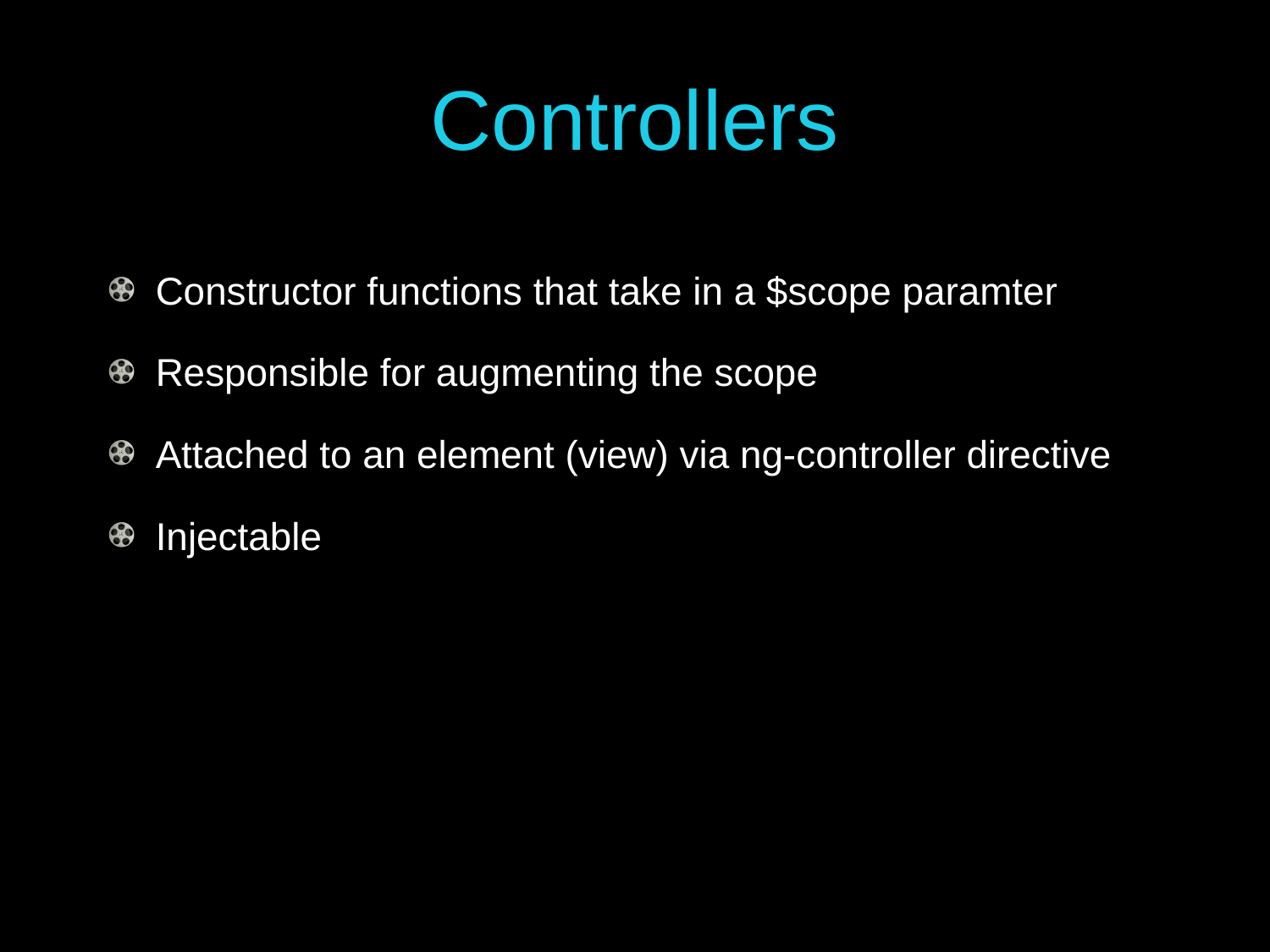

# Controllers
Constructor functions that take in a $scope paramter
Responsible for augmenting the scope
Attached to an element (view) via ng-controller directive
Injectable